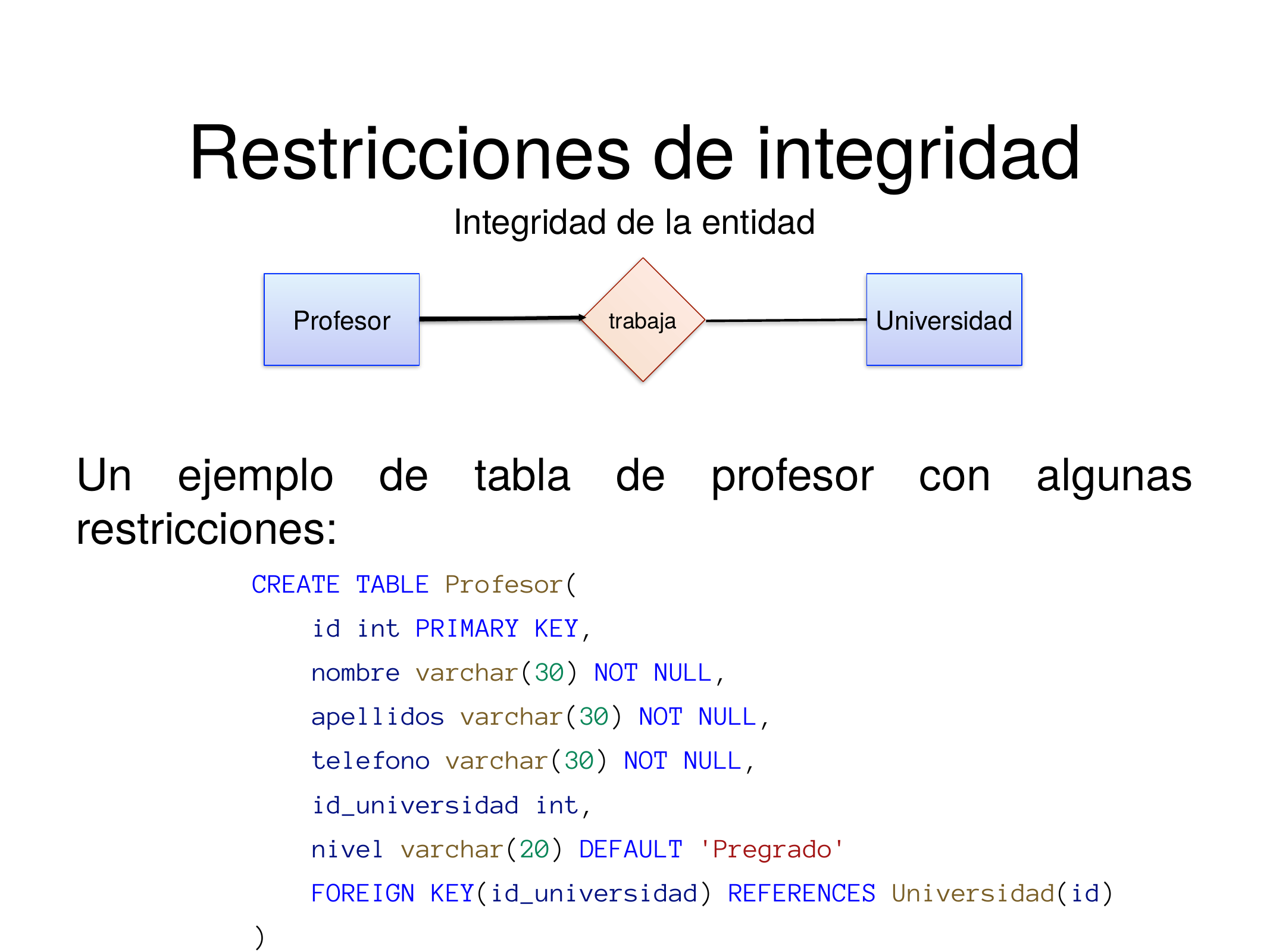

Restricciones de integridad
Integridad de la entidad
trabaja
Profesor
Universidad
Un ejemplo de tabla de profesor con algunas restricciones:
CREATE TABLE Profesor(
    id int PRIMARY KEY,
    nombre varchar(30) NOT NULL,
    apellidos varchar(30) NOT NULL,
    telefono varchar(30) NOT NULL,
    id_universidad int,
    nivel varchar(20) DEFAULT 'Pregrado'
    FOREIGN KEY(id_universidad) REFERENCES Universidad(id)
)